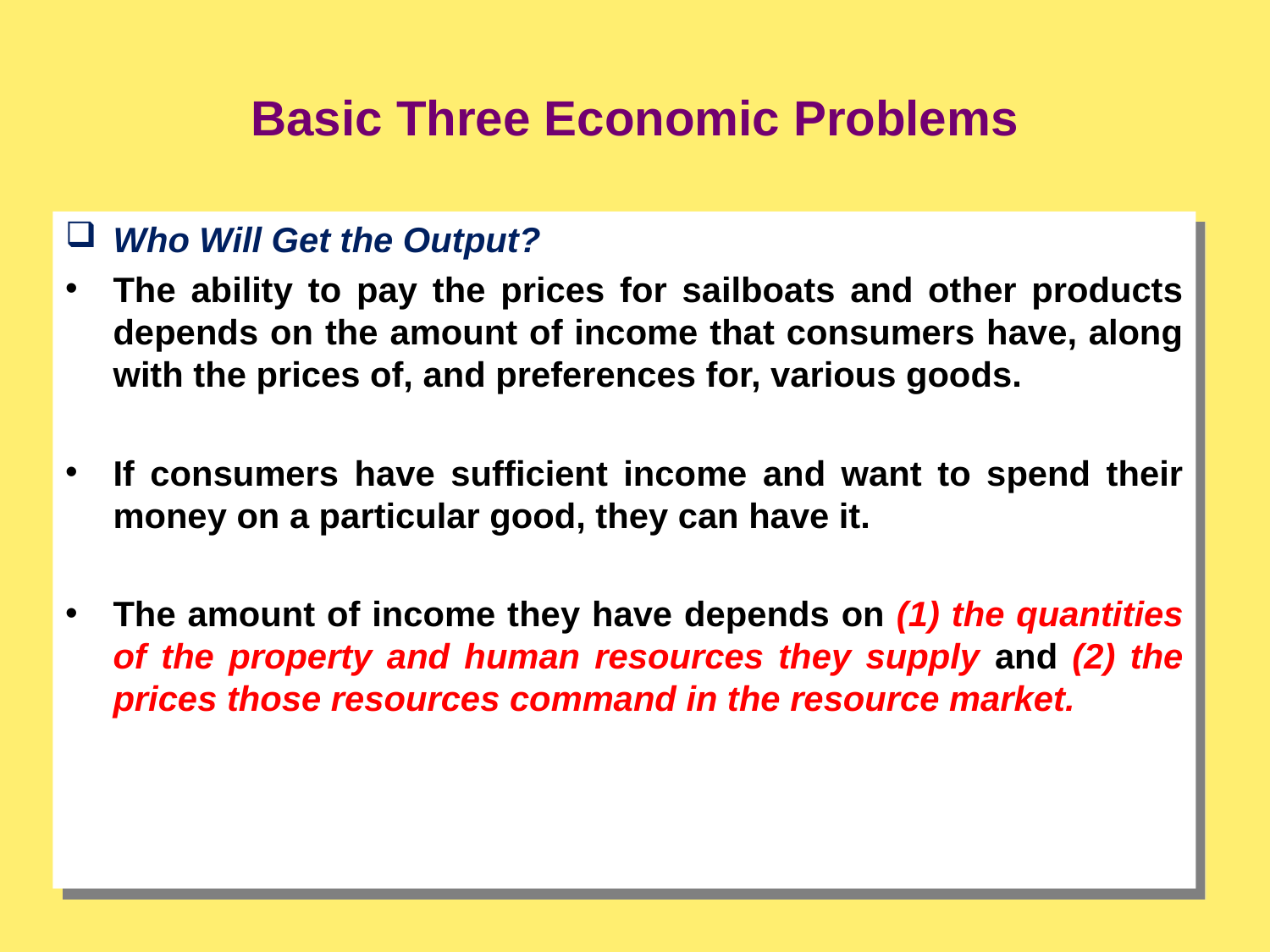

Basic Three Economic Problems
Who Will Get the Output?
The ability to pay the prices for sailboats and other products depends on the amount of income that consumers have, along with the prices of, and preferences for, various goods.

If consumers have sufficient income and want to spend their money on a particular good, they can have it.

The amount of income they have depends on (1) the quantities of the property and human resources they supply and (2) the prices those resources command in the resource market.